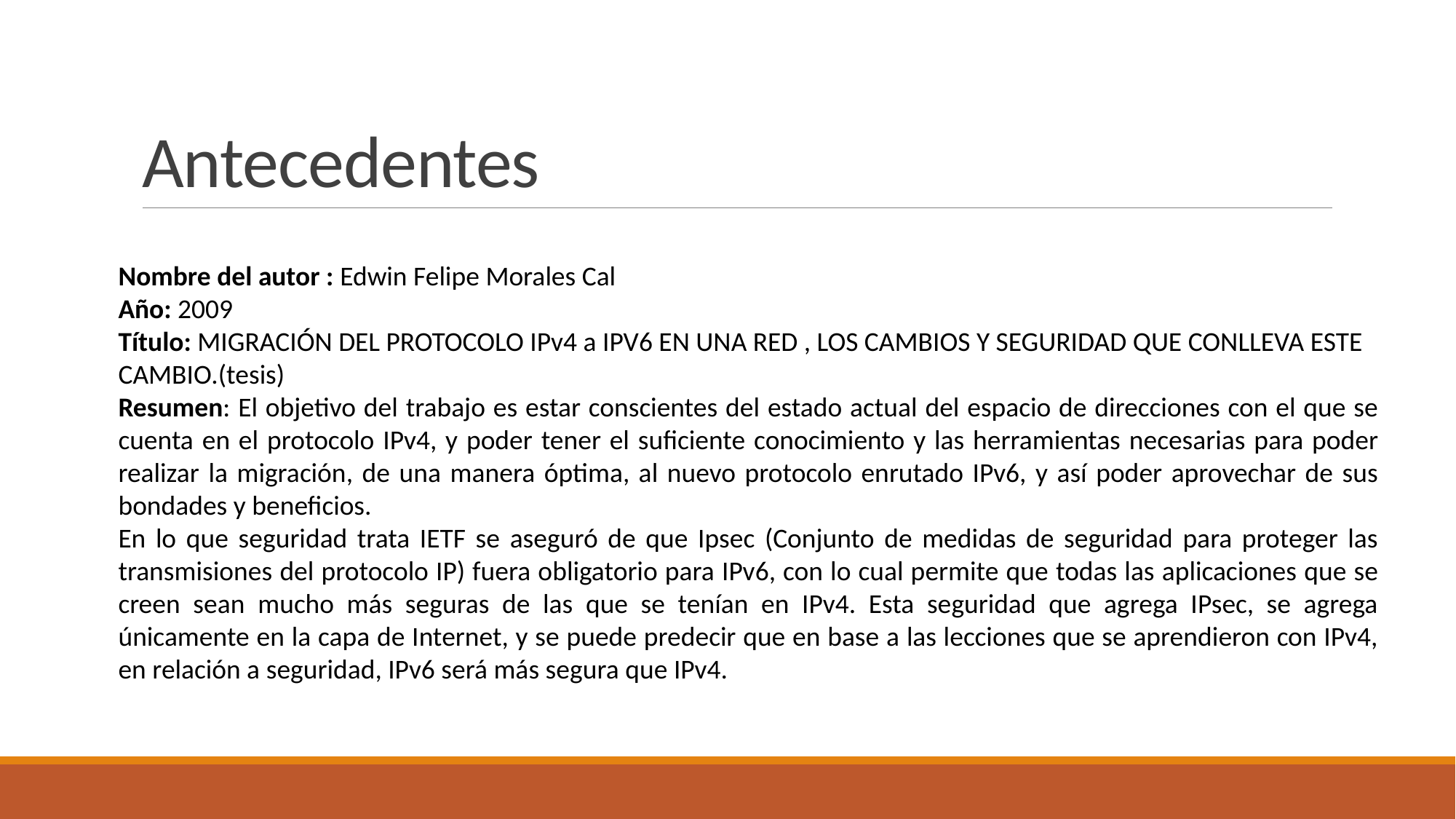

# Antecedentes
Nombre del autor : Edwin Felipe Morales Cal
Año: 2009
Título: MIGRACIÓN DEL PROTOCOLO IPv4 a IPV6 EN UNA RED , LOS CAMBIOS Y SEGURIDAD QUE CONLLEVA ESTE CAMBIO.(tesis)
Resumen: El objetivo del trabajo es estar conscientes del estado actual del espacio de direcciones con el que se cuenta en el protocolo IPv4, y poder tener el suficiente conocimiento y las herramientas necesarias para poder realizar la migración, de una manera óptima, al nuevo protocolo enrutado IPv6, y así poder aprovechar de sus bondades y beneficios.
En lo que seguridad trata IETF se aseguró de que Ipsec (Conjunto de medidas de seguridad para proteger las transmisiones del protocolo IP) fuera obligatorio para IPv6, con lo cual permite que todas las aplicaciones que se creen sean mucho más seguras de las que se tenían en IPv4. Esta seguridad que agrega IPsec, se agrega únicamente en la capa de Internet, y se puede predecir que en base a las lecciones que se aprendieron con IPv4, en relación a seguridad, IPv6 será más segura que IPv4.